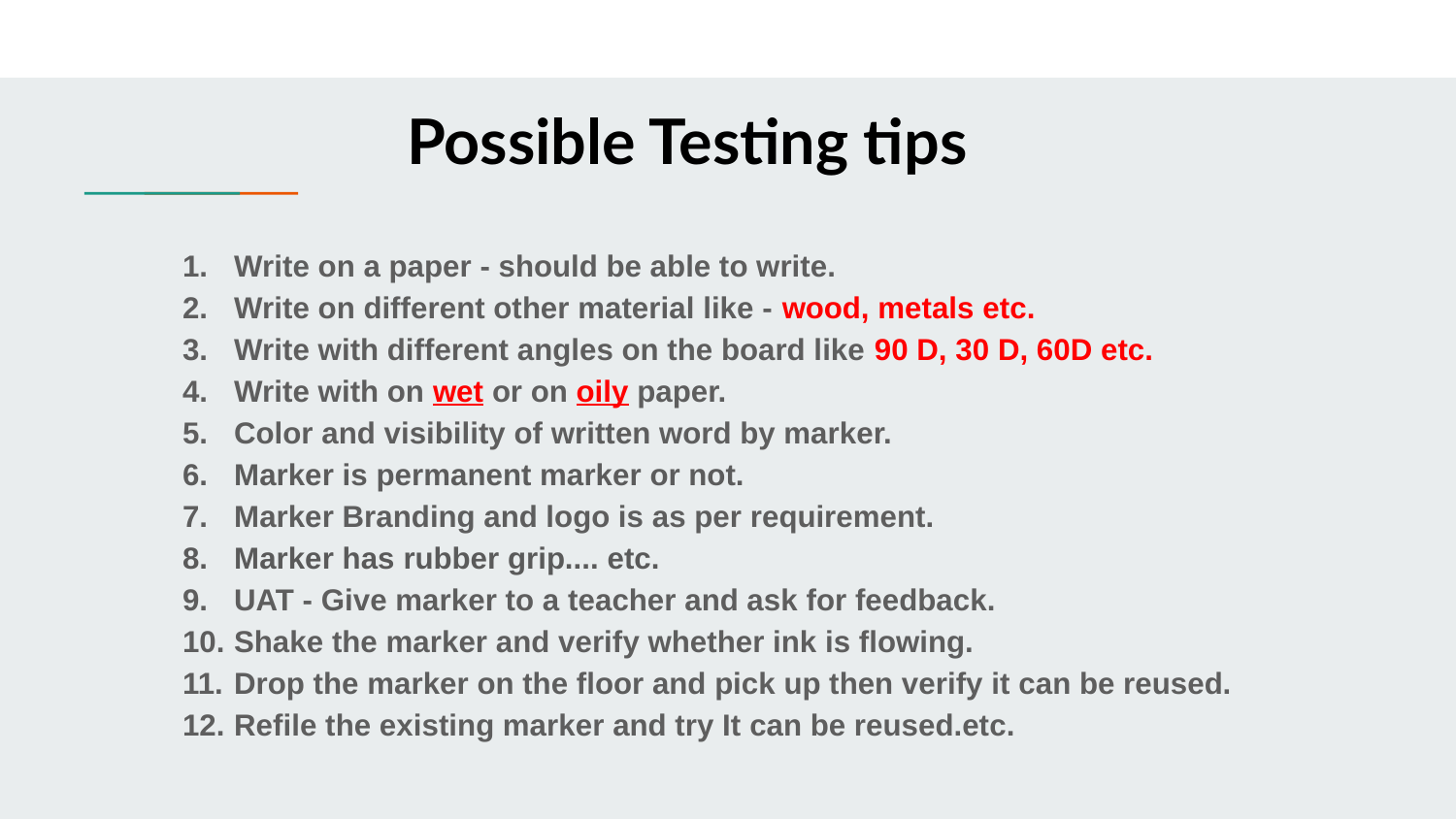

Possible Testing tips
Write on a paper - should be able to write.
Write on different other material like - wood, metals etc.
Write with different angles on the board like 90 D, 30 D, 60D etc.
Write with on wet or on oily paper.
Color and visibility of written word by marker.
Marker is permanent marker or not.
Marker Branding and logo is as per requirement.
Marker has rubber grip.... etc.
UAT - Give marker to a teacher and ask for feedback.
Shake the marker and verify whether ink is flowing.
Drop the marker on the floor and pick up then verify it can be reused.
Refile the existing marker and try It can be reused.etc.